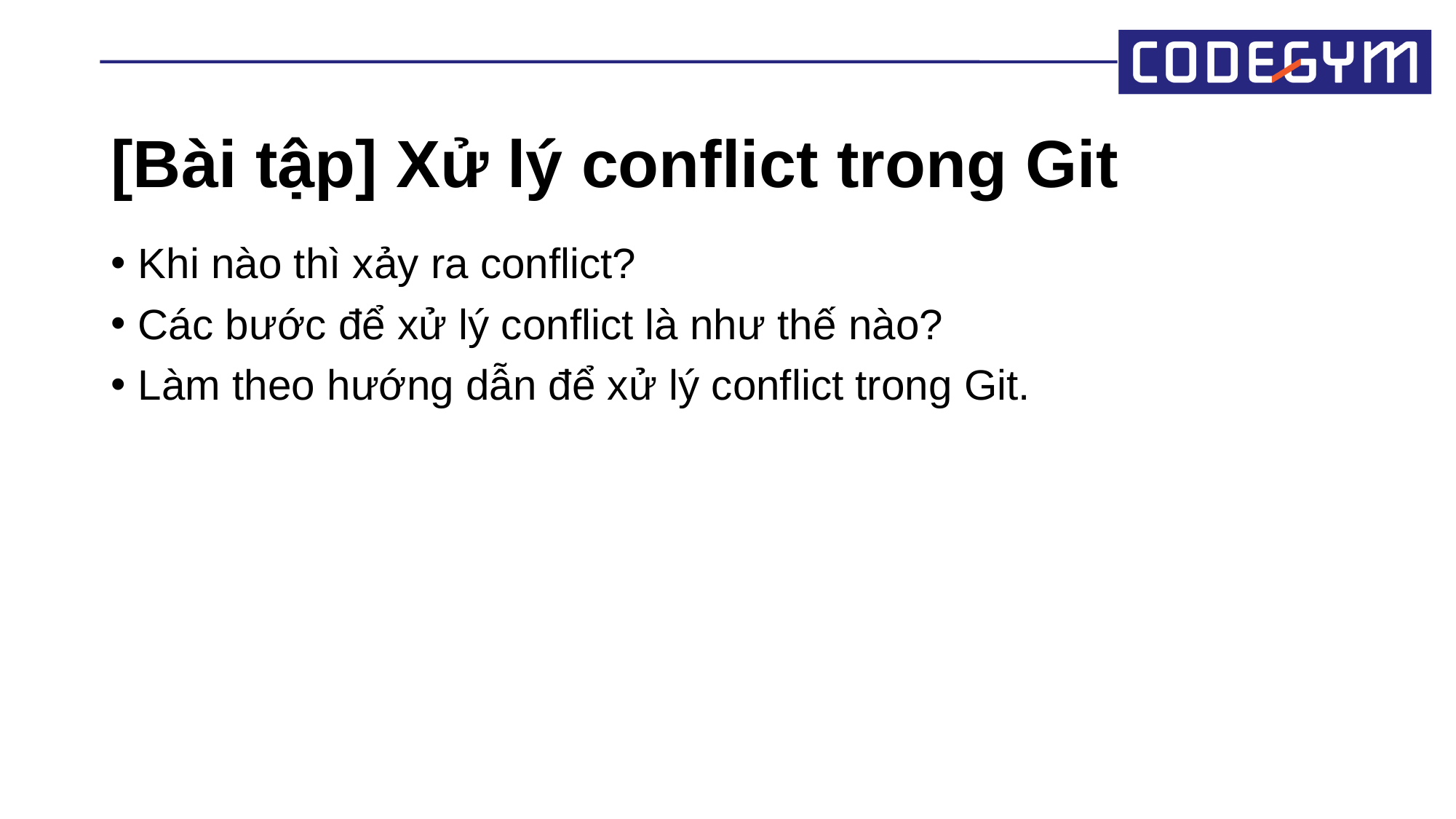

# [Bài tập] Xử lý conflict trong Git
Khi nào thì xảy ra conflict?
Các bước để xử lý conflict là như thế nào?
Làm theo hướng dẫn để xử lý conflict trong Git.